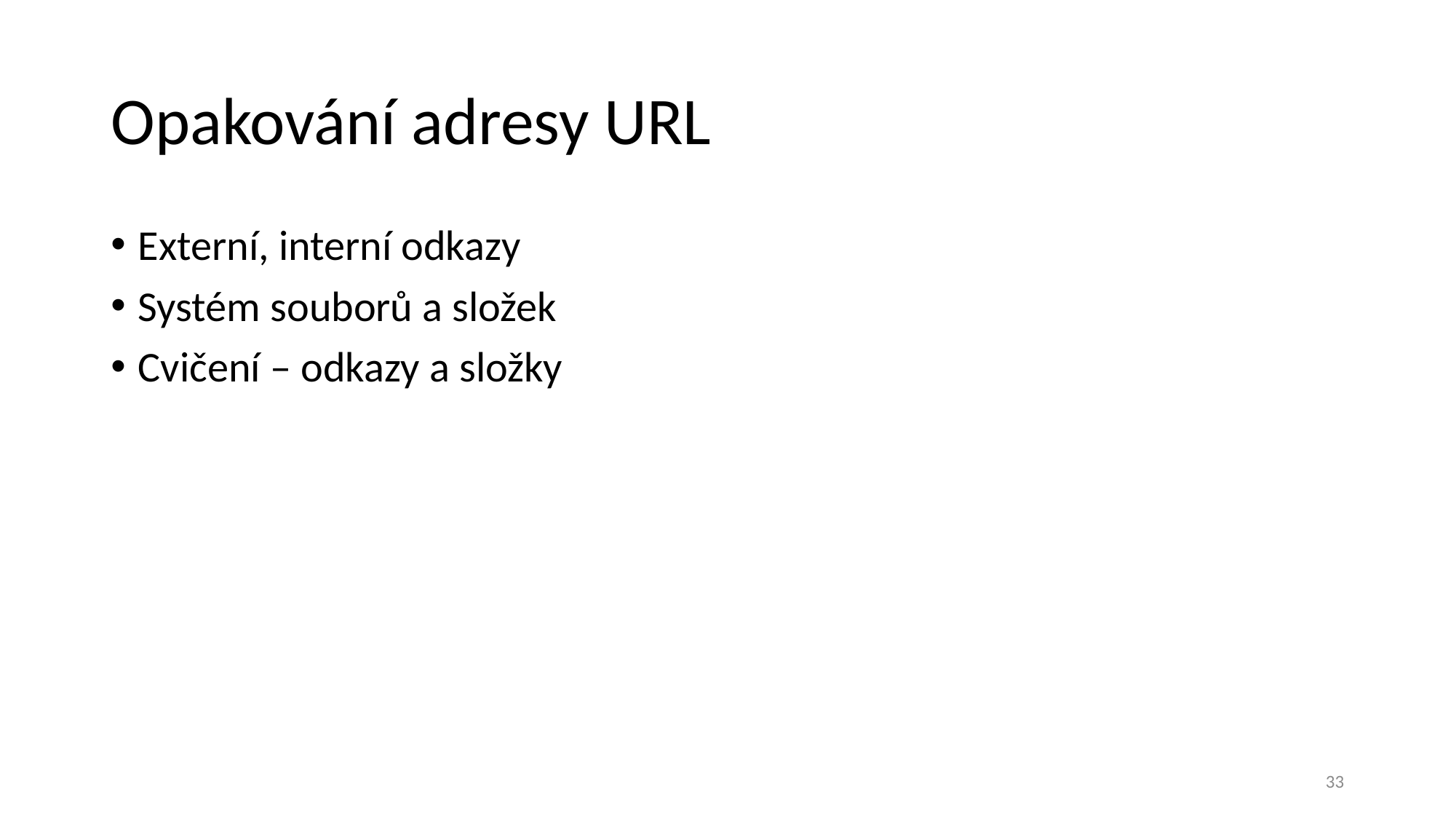

# Opakování adresy URL
Externí, interní odkazy
Systém souborů a složek
Cvičení – odkazy a složky
33